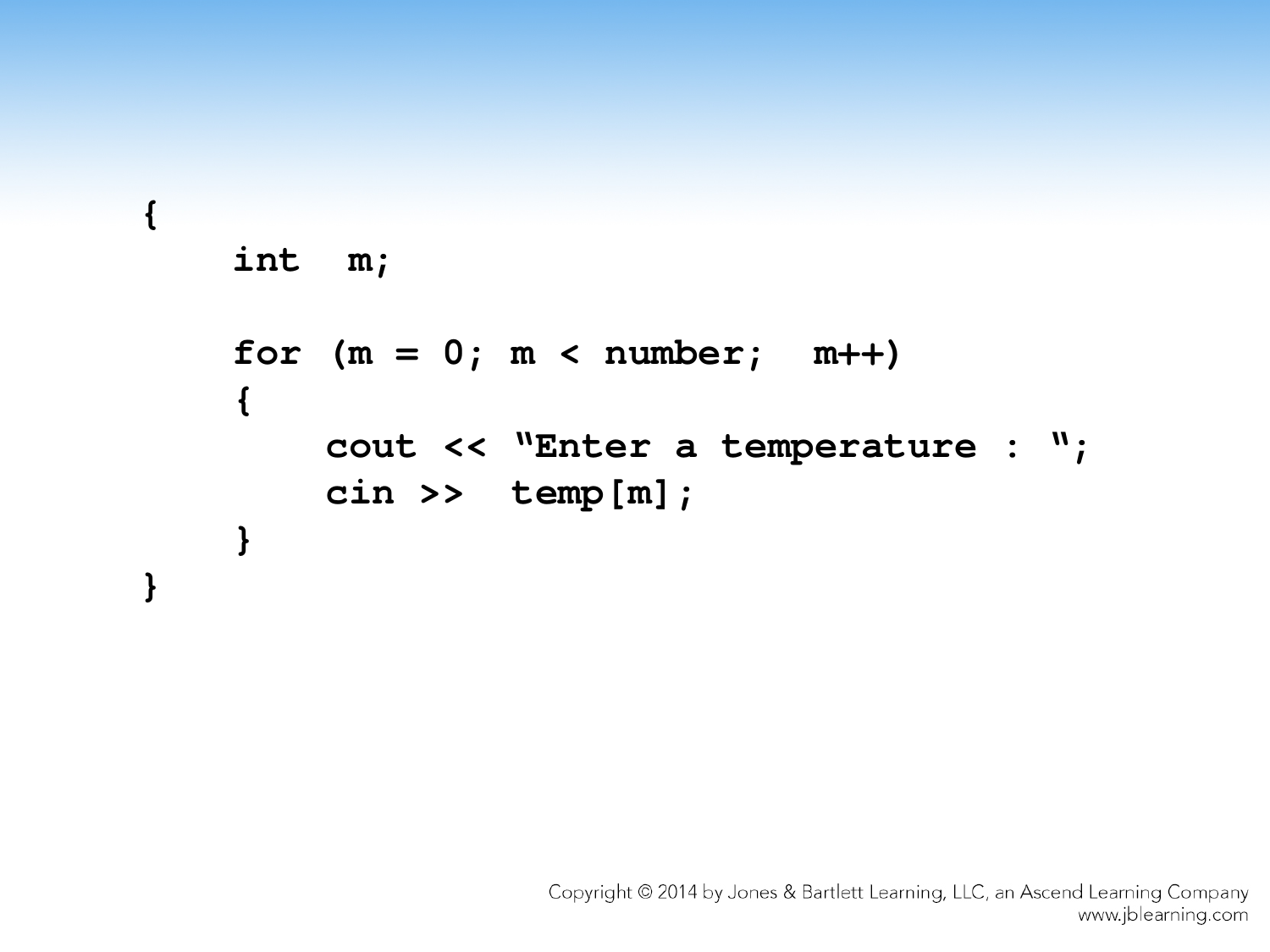

{
    int  m;

    for (m = 0; m < number;  m++)
    {
        cout << “Enter a temperature : “;
        cin >>  temp[m];
    }
}